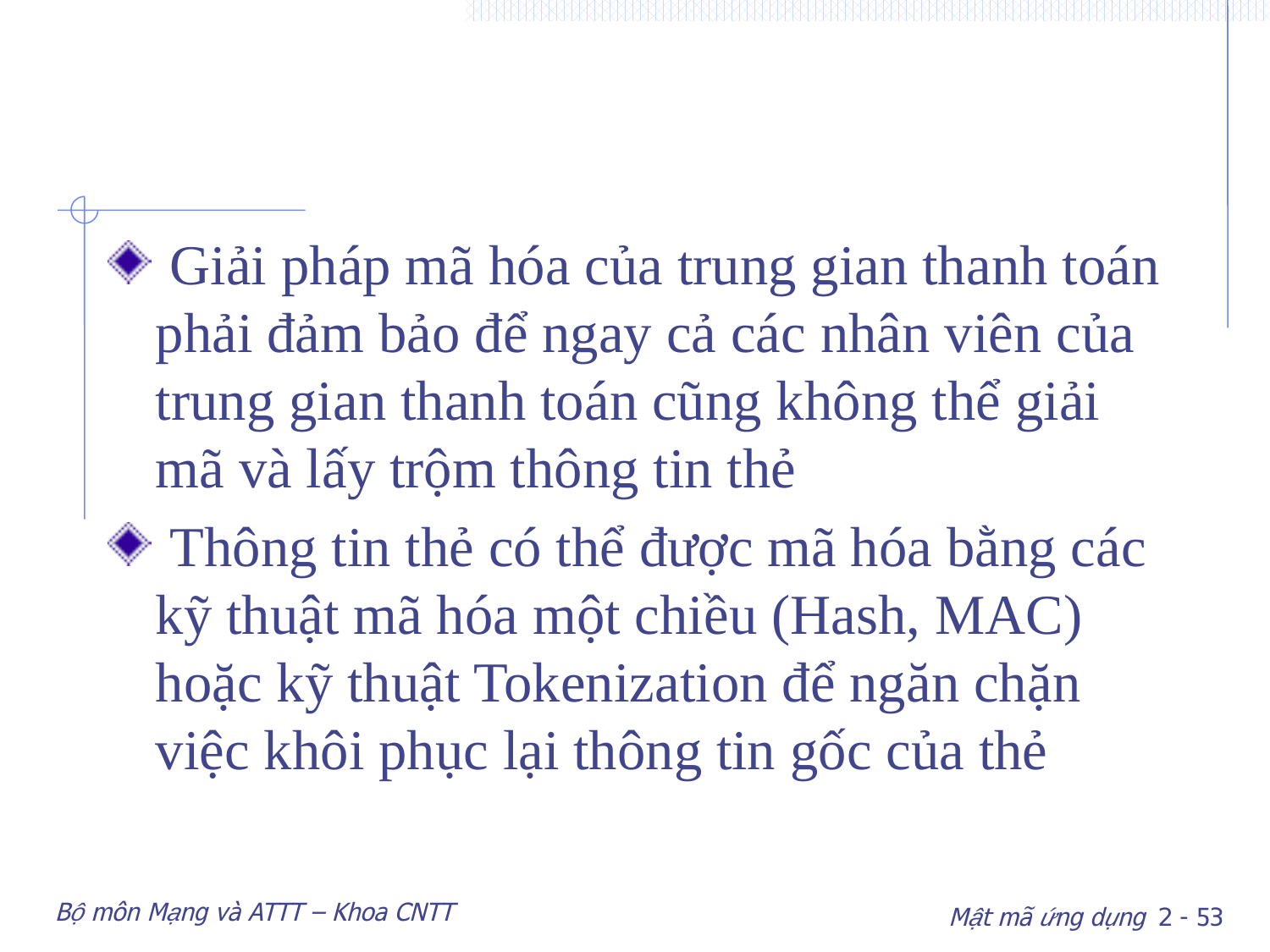

#
 Giải pháp mã hóa của trung gian thanh toán phải đảm bảo để ngay cả các nhân viên của trung gian thanh toán cũng không thể giải mã và lấy trộm thông tin thẻ
 Thông tin thẻ có thể được mã hóa bằng các kỹ thuật mã hóa một chiều (Hash, MAC) hoặc kỹ thuật Tokenization để ngăn chặn việc khôi phục lại thông tin gốc của thẻ
Bộ môn Mạng và ATTT – Khoa CNTT